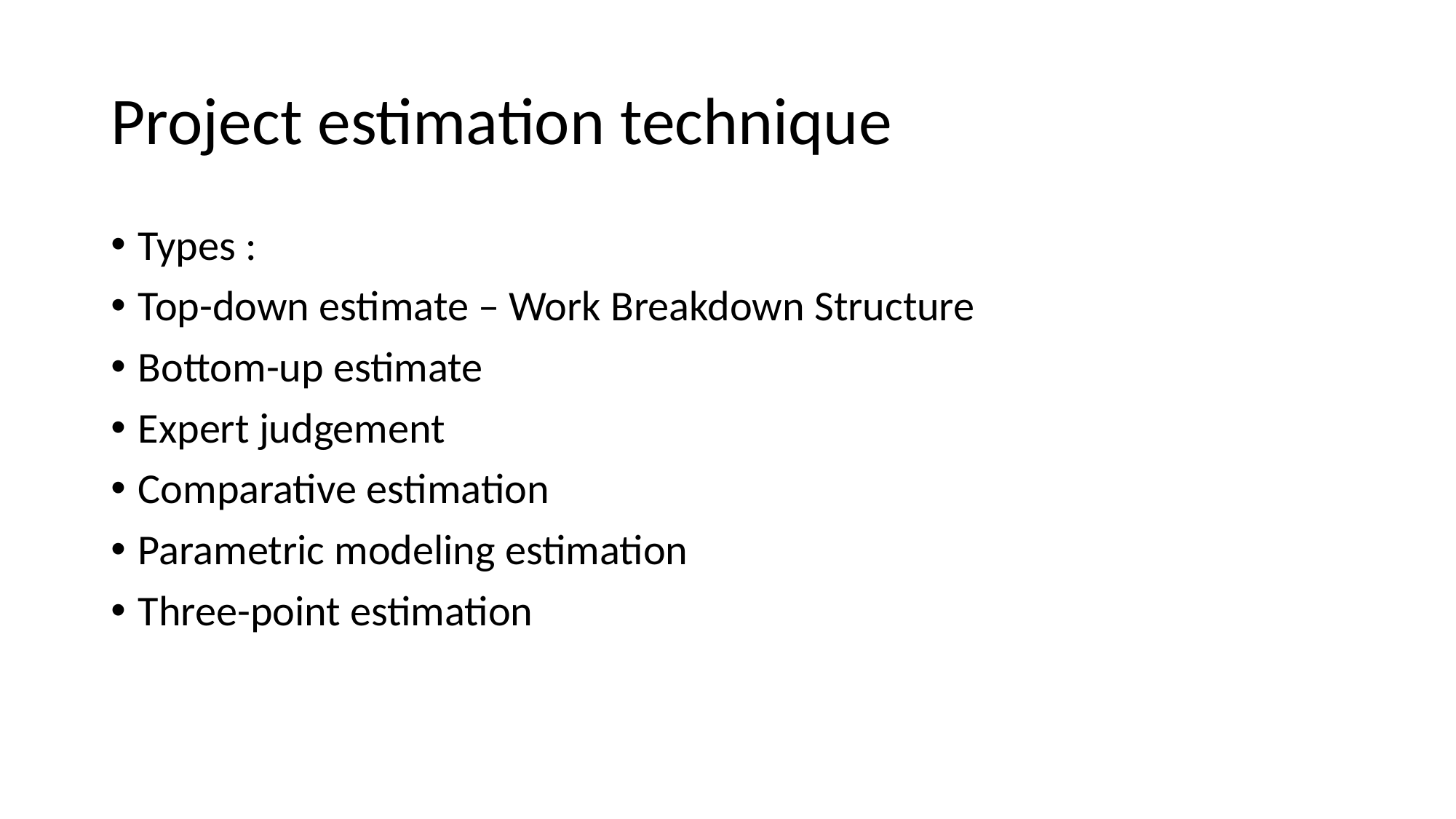

# Project estimation technique
Types :
Top-down estimate – Work Breakdown Structure
Bottom-up estimate
Expert judgement
Comparative estimation
Parametric modeling estimation
Three-point estimation